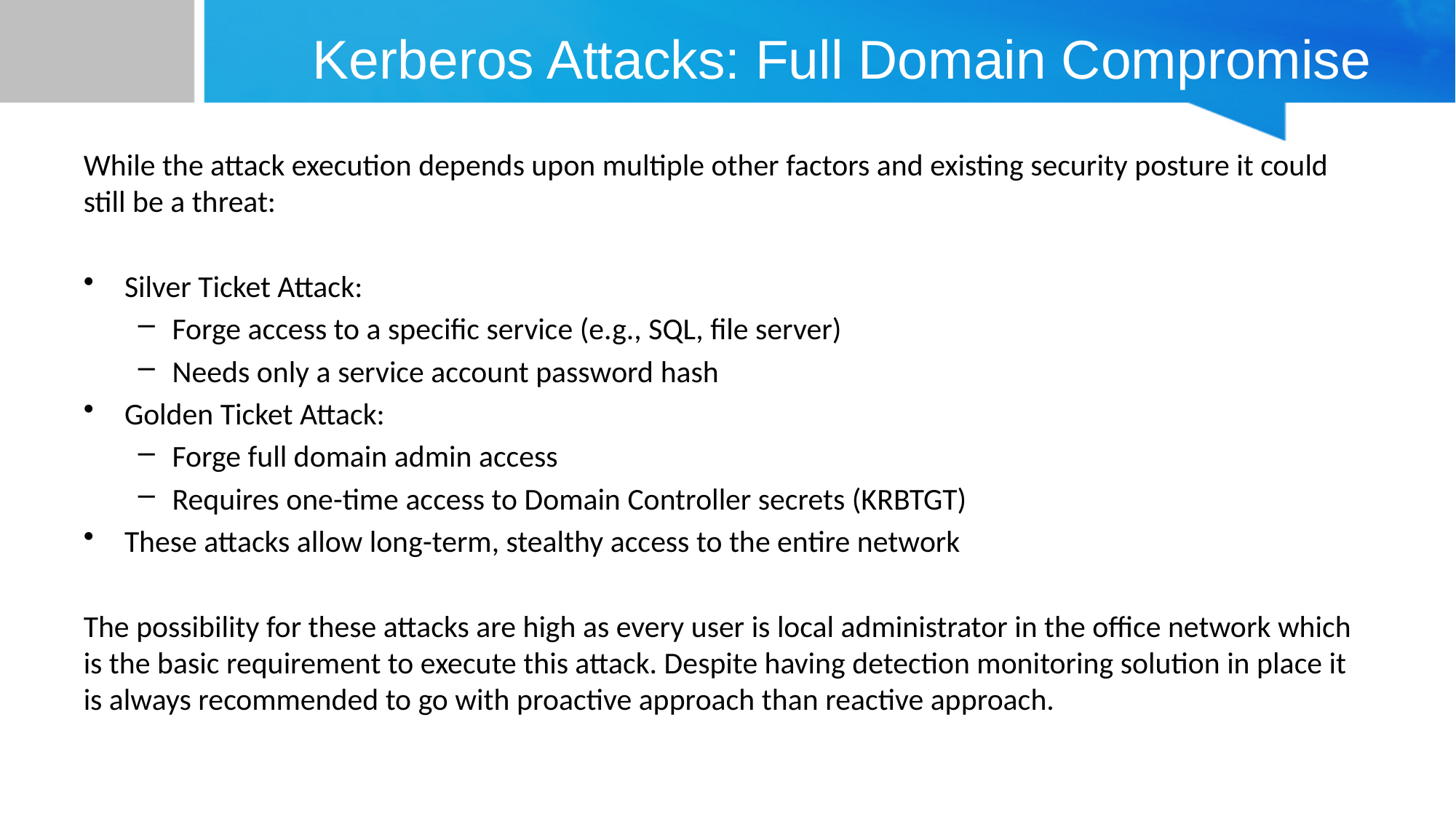

# Kerberos Attacks: Full Domain Compromise
While the attack execution depends upon multiple other factors and existing security posture it could still be a threat:

Silver Ticket Attack:
Forge access to a specific service (e.g., SQL, file server)
Needs only a service account password hash
Golden Ticket Attack:
Forge full domain admin access
Requires one-time access to Domain Controller secrets (KRBTGT)
These attacks allow long-term, stealthy access to the entire network

The possibility for these attacks are high as every user is local administrator in the office network which is the basic requirement to execute this attack. Despite having detection monitoring solution in place it is always recommended to go with proactive approach than reactive approach.